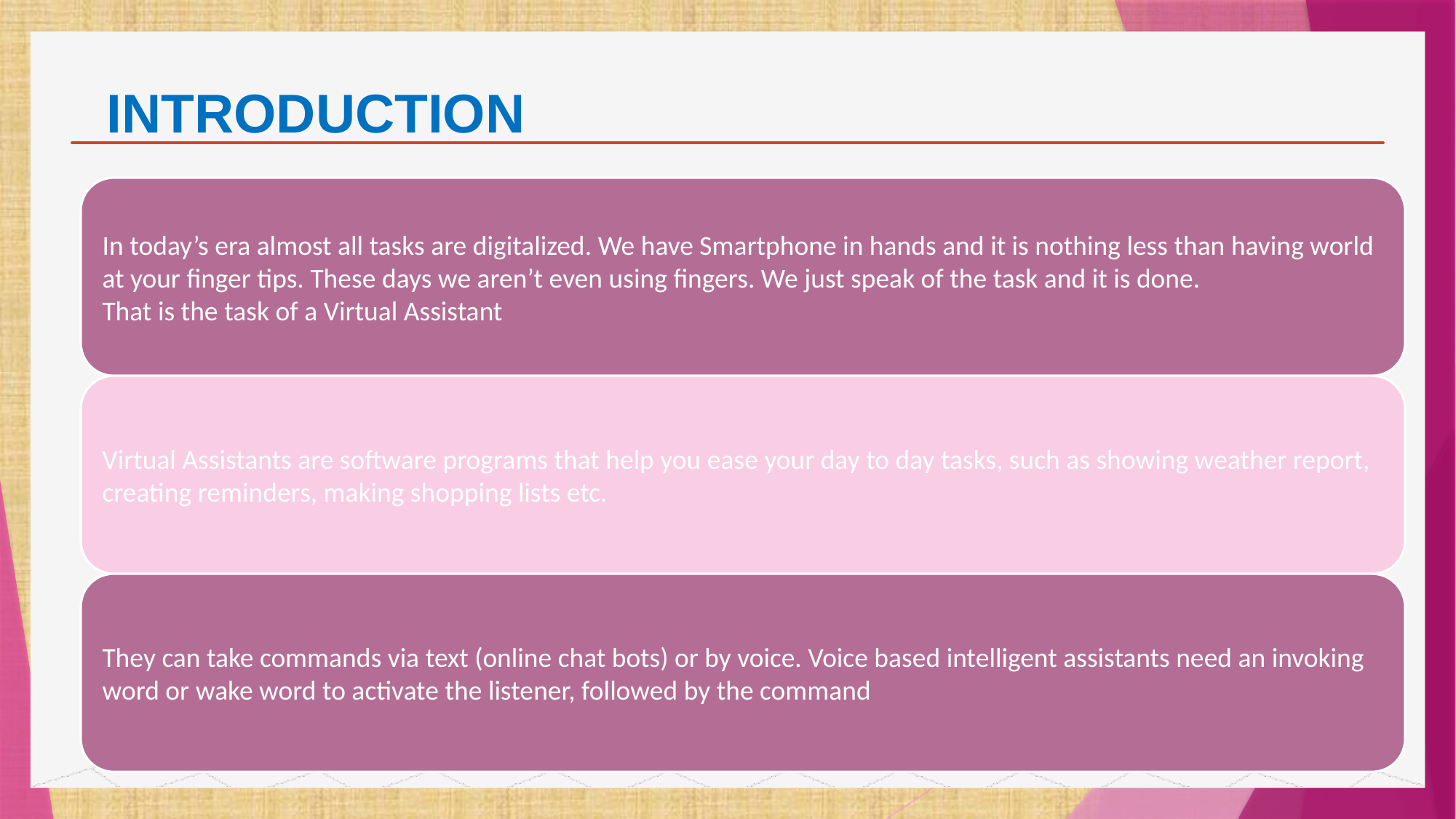

# INTRODUCTION
In today’s era almost all tasks are digitalized. We have Smartphone in hands and it is nothing less than having world at your finger tips. These days we aren’t even using fingers. We just speak of the task and it is done.  That is the task of a Virtual Assistant
Virtual Assistants are software programs that help you ease your day to day tasks, such as showing weather report, creating reminders, making shopping lists etc.
They can take commands via text (online chat bots) or by voice. Voice based intelligent assistants need an invoking word or wake word to activate the listener, followed by the command